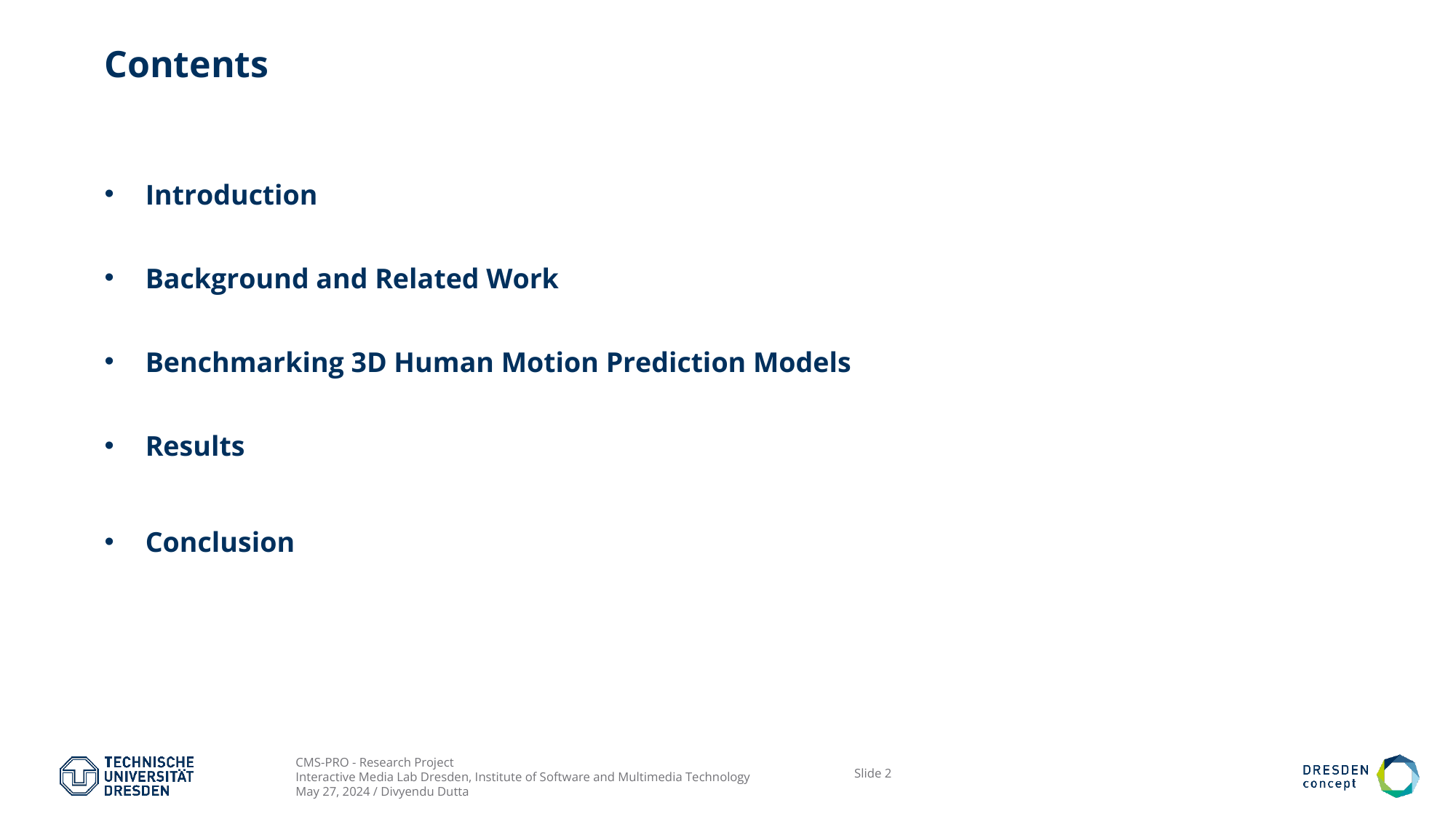

# Contents
Introduction

Background and Related Work

Benchmarking 3D Human Motion Prediction Models

Results

Conclusion